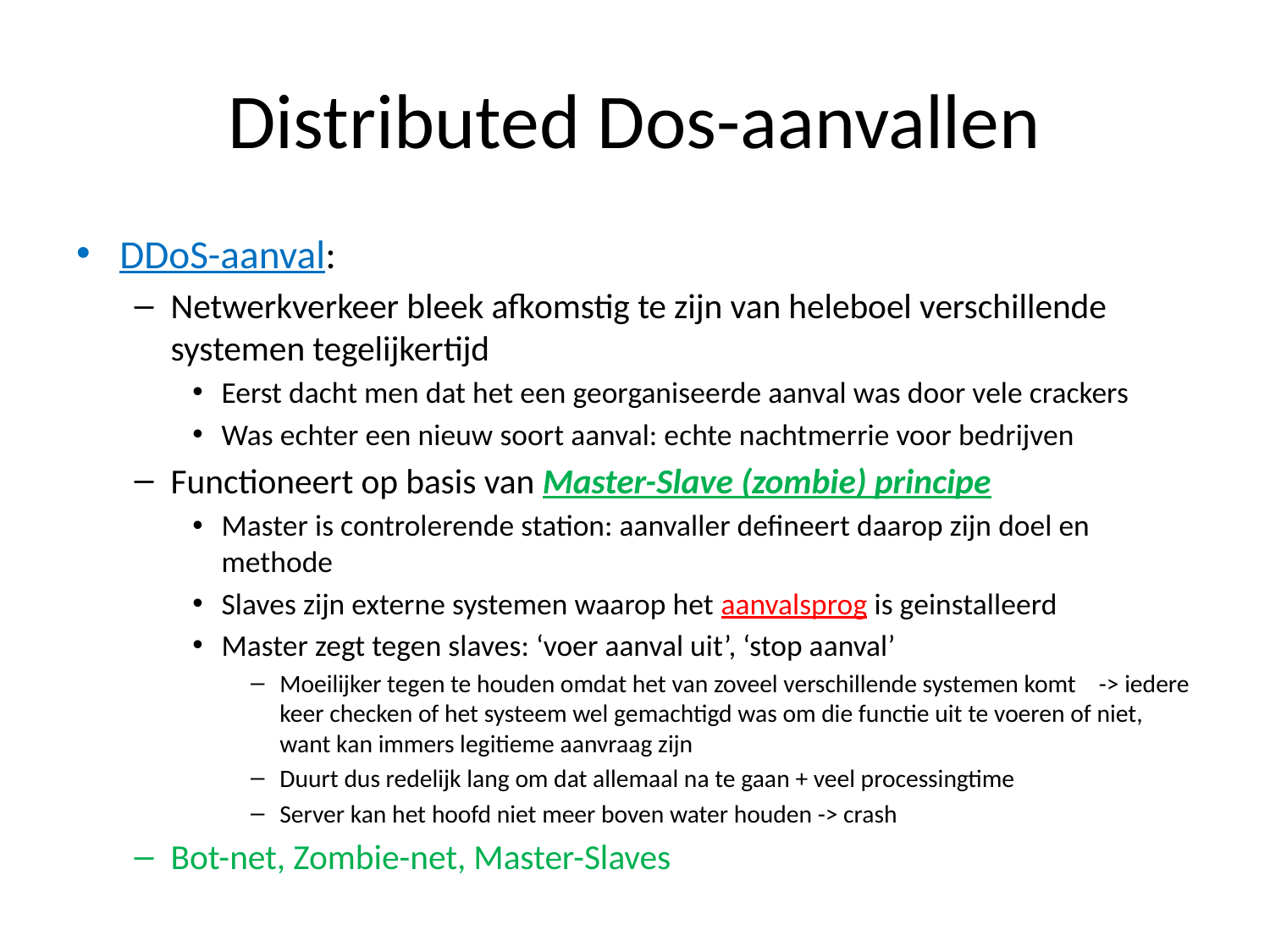

# Distributed Dos-aanvallen
DDoS-aanval:
Netwerkverkeer bleek afkomstig te zijn van heleboel verschillende systemen tegelijkertijd
Eerst dacht men dat het een georganiseerde aanval was door vele crackers
Was echter een nieuw soort aanval: echte nachtmerrie voor bedrijven
Functioneert op basis van Master-Slave (zombie) principe
Master is controlerende station: aanvaller defineert daarop zijn doel en methode
Slaves zijn externe systemen waarop het aanvalsprog is geinstalleerd
Master zegt tegen slaves: ‘voer aanval uit’, ‘stop aanval’
Moeilijker tegen te houden omdat het van zoveel verschillende systemen komt    -> iedere keer checken of het systeem wel gemachtigd was om die functie uit te voeren of niet, want kan immers legitieme aanvraag zijn
Duurt dus redelijk lang om dat allemaal na te gaan + veel processingtime
Server kan het hoofd niet meer boven water houden -> crash
Bot-net, Zombie-net, Master-Slaves